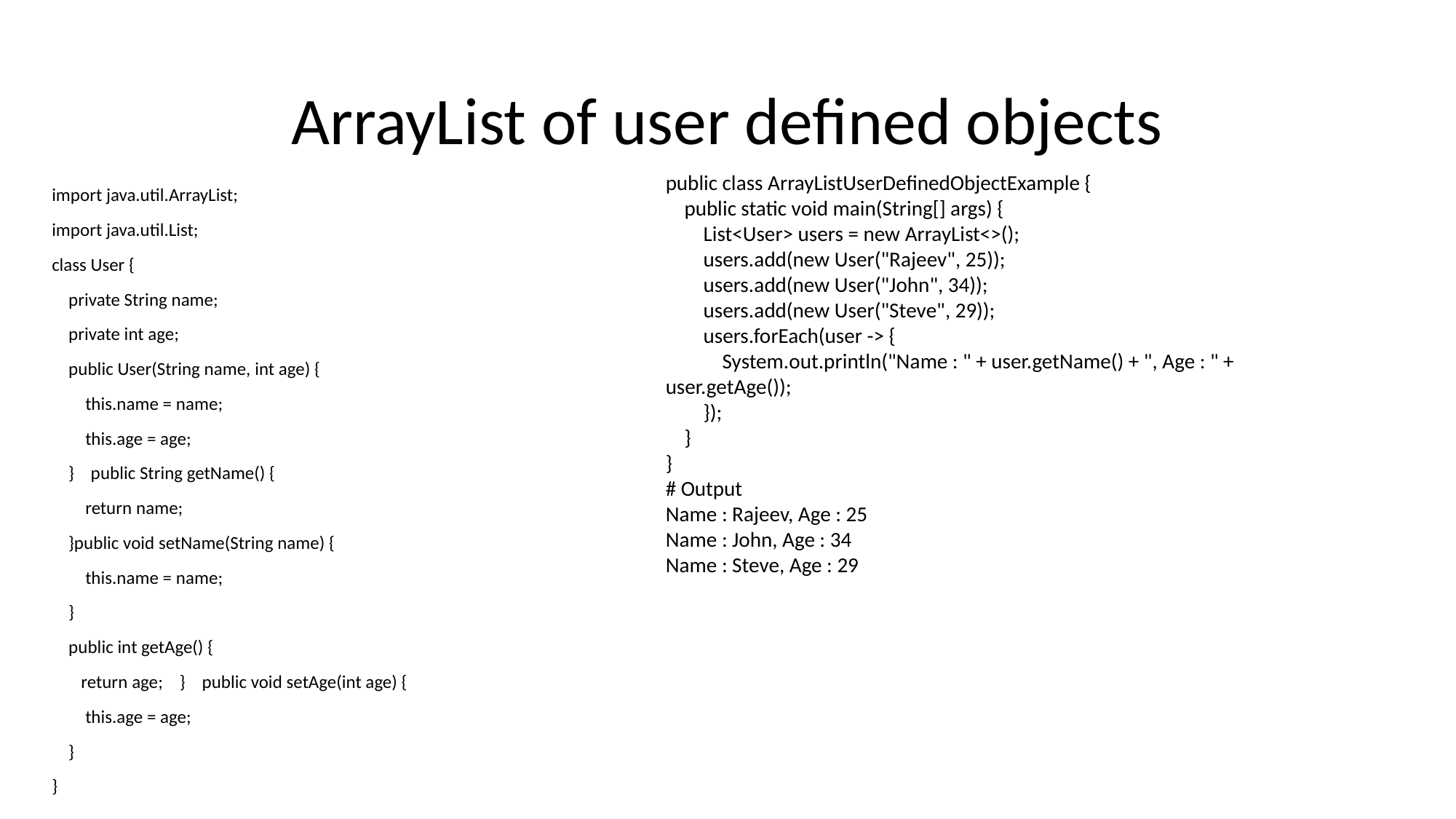

ArrayList of user defined objects
public class ArrayListUserDefinedObjectExample {
    public static void main(String[] args) {
        List<User> users = new ArrayList<>();
        users.add(new User("Rajeev", 25));
        users.add(new User("John", 34));
        users.add(new User("Steve", 29));
        users.forEach(user -> {
            System.out.println("Name : " + user.getName() + ", Age : " + user.getAge());
        });
    }
}
# Output
Name : Rajeev, Age : 25
Name : John, Age : 34
Name : Steve, Age : 29
import java.util.ArrayList;
import java.util.List;
class User {
    private String name;
    private int age;
    public User(String name, int age) {
        this.name = name;
        this.age = age;
    }    public String getName() {
        return name;
    }public void setName(String name) {
        this.name = name;
    }
    public int getAge() {
       return age;    }    public void setAge(int age) {
        this.age = age;
    }
}